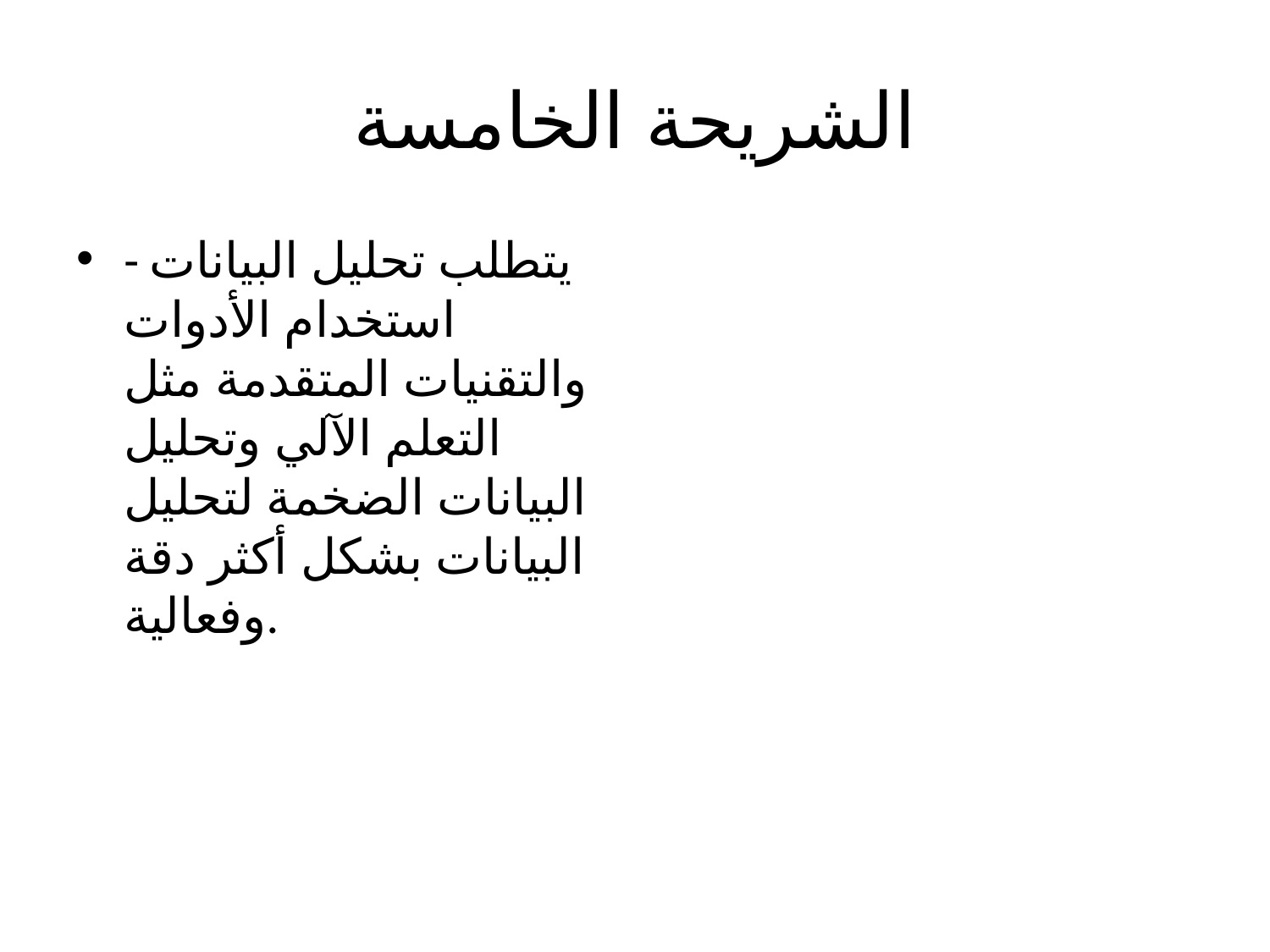

# الشريحة الخامسة
- يتطلب تحليل البيانات استخدام الأدوات والتقنيات المتقدمة مثل التعلم الآلي وتحليل البيانات الضخمة لتحليل البيانات بشكل أكثر دقة وفعالية.